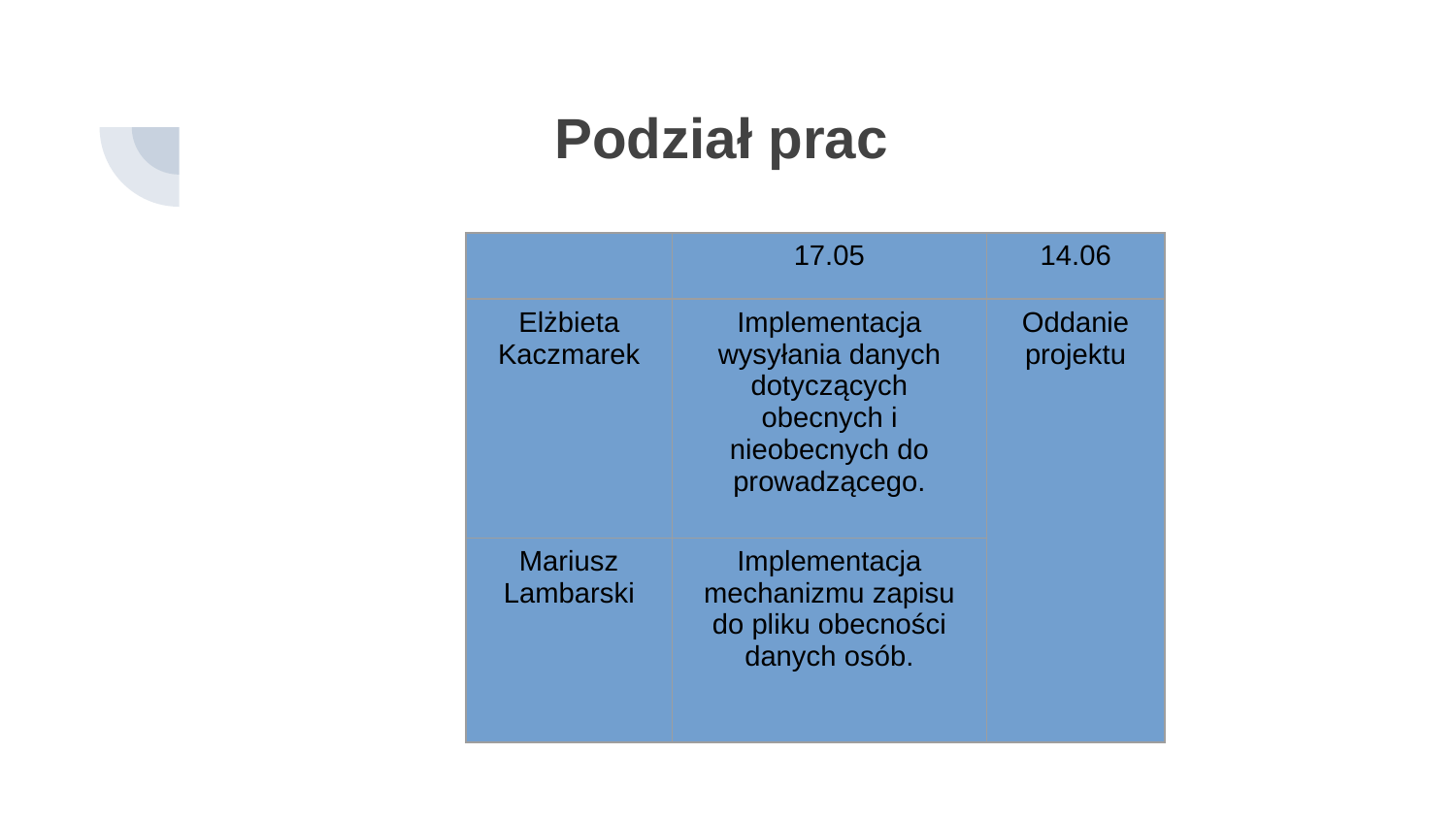

Podział prac
|  | 17.05 | 14.06 |
| --- | --- | --- |
| Elżbieta Kaczmarek | Implementacja wysyłania danych dotyczących obecnych i nieobecnych do prowadzącego. | Oddanie projektu |
| Mariusz Lambarski | Implementacja mechanizmu zapisu do pliku obecności danych osób. |